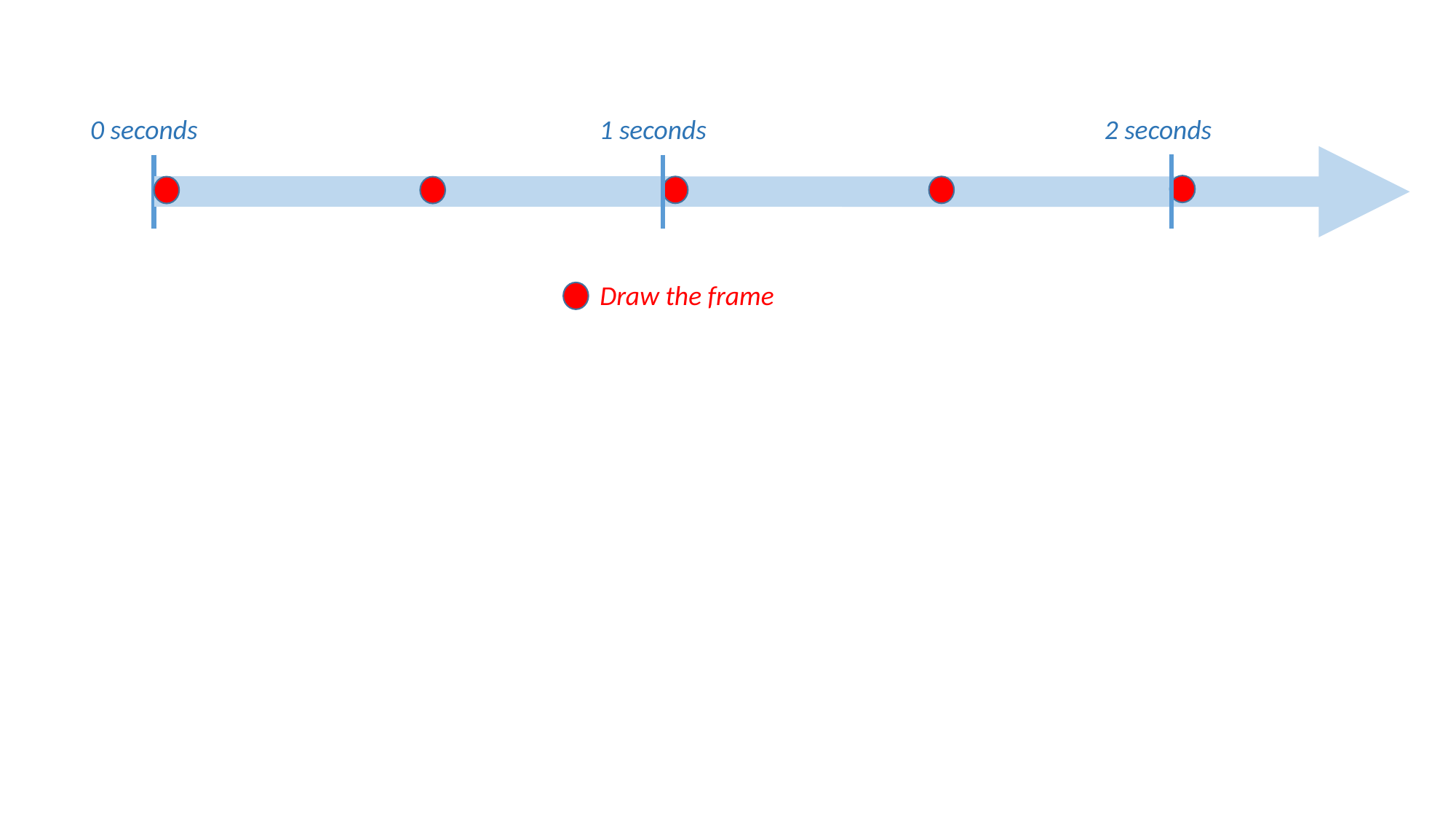

0 seconds
1 seconds
2 seconds

Draw the frame